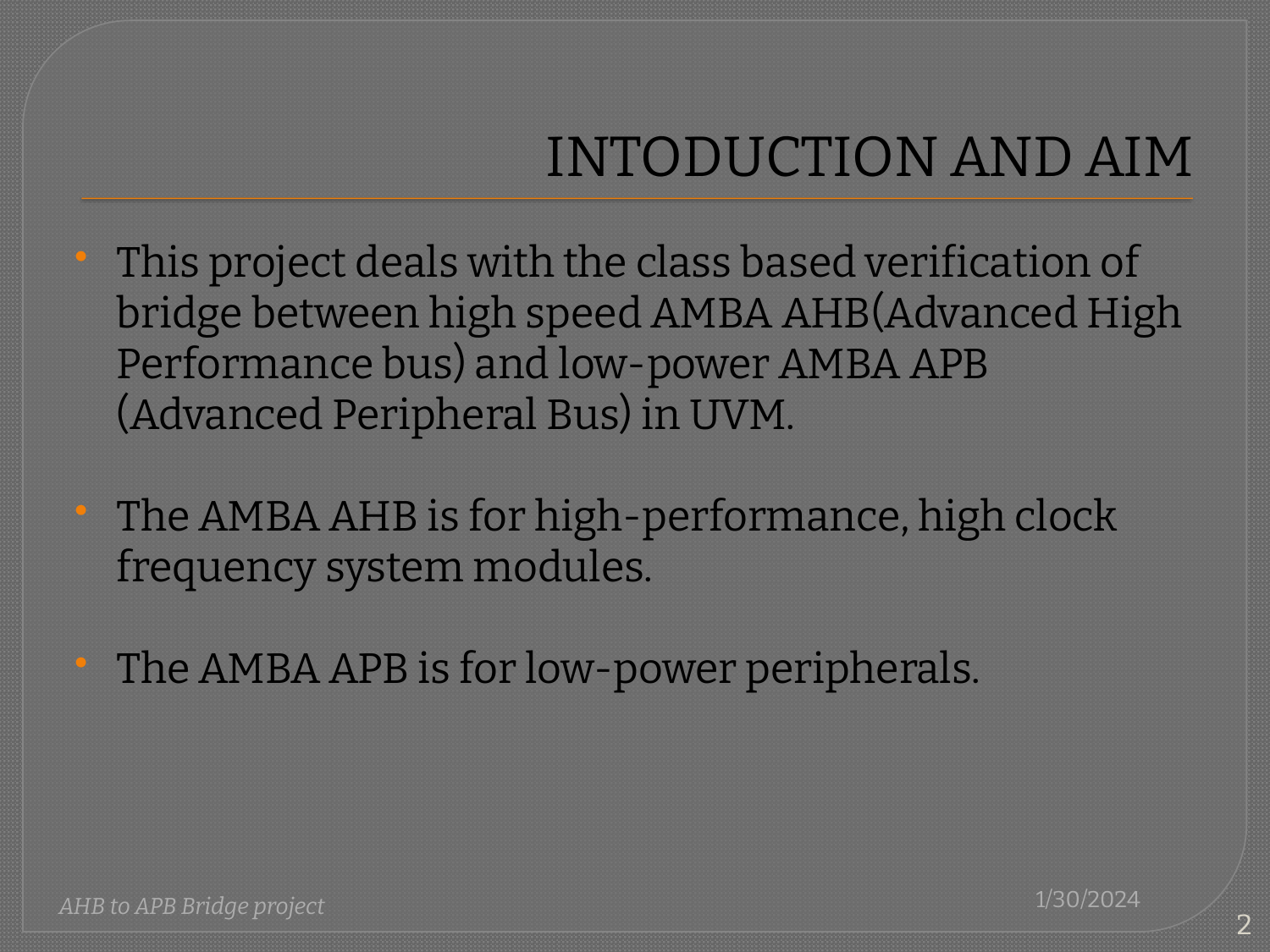

# INTODUCTION AND AIM
This project deals with the class based verification of bridge between high speed AMBA AHB(Advanced High Performance bus) and low-power AMBA APB (Advanced Peripheral Bus) in UVM.

The AMBA AHB is for high-performance, high clock frequency system modules.

The AMBA APB is for low-power peripherals.
1/30/2024
AHB to APB Bridge project
2